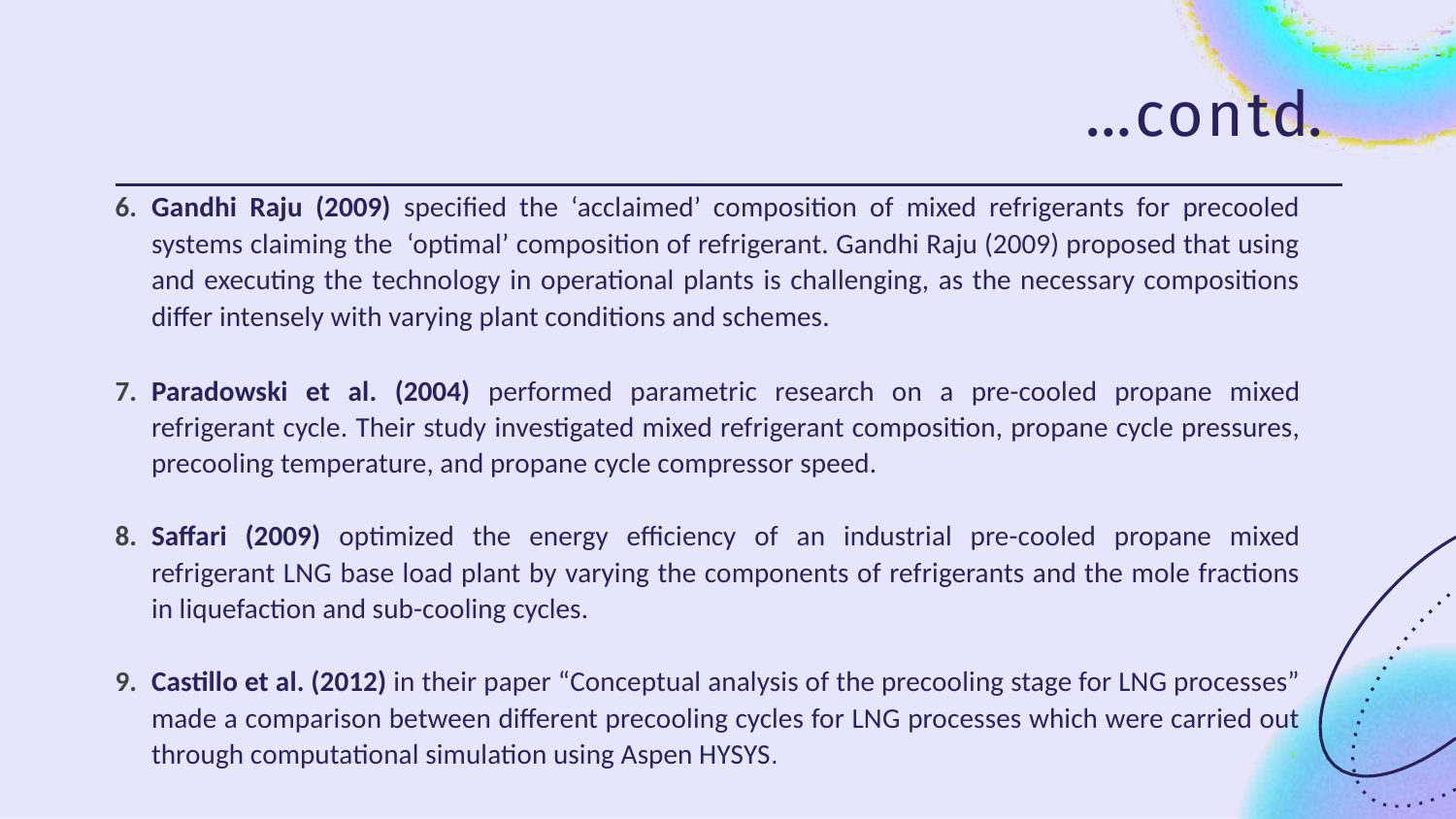

# …contd.
Gandhi Raju (2009) specified the ‘acclaimed’ composition of mixed refrigerants for precooled systems claiming the  ‘optimal’ composition of refrigerant. Gandhi Raju (2009) proposed that using and executing the technology in operational plants is challenging, as the necessary compositions differ intensely with varying plant conditions and schemes.

Paradowski et al. (2004) performed parametric research on a pre-cooled propane mixed refrigerant cycle. Their study investigated mixed refrigerant composition, propane cycle pressures, precooling temperature, and propane cycle compressor speed.

Saffari (2009) optimized the energy efficiency of an industrial pre-cooled propane mixed refrigerant LNG base load plant by varying the components of refrigerants and the mole fractions in liquefaction and sub-cooling cycles.

Castillo et al. (2012) in their paper “Conceptual analysis of the precooling stage for LNG processes” made a comparison between different precooling cycles for LNG processes which were carried out through computational simulation using Aspen HYSYS.